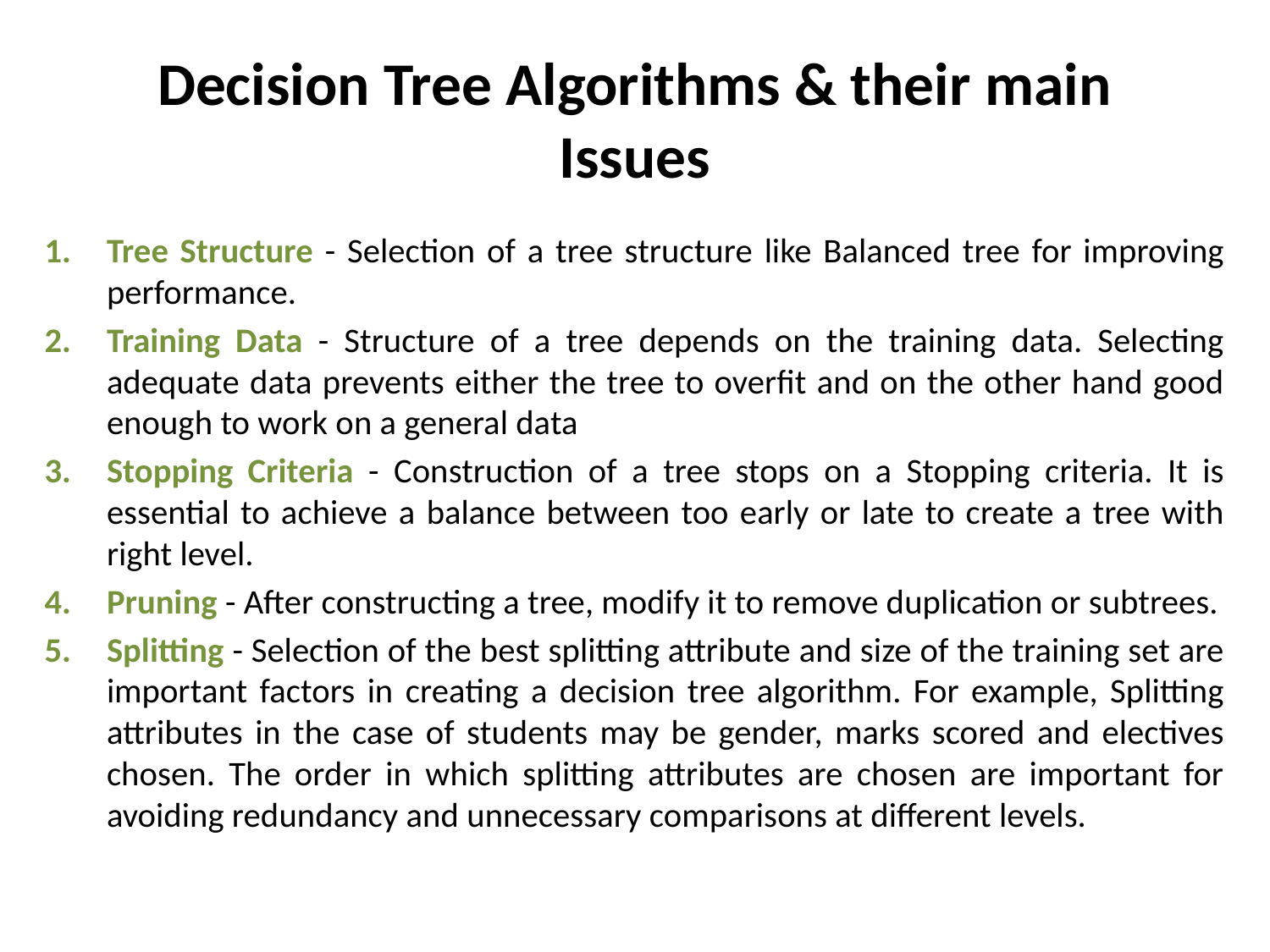

# Decision Tree Algorithms & their main Issues
Tree Structure - Selection of a tree structure like Balanced tree for improving performance.
Training Data - Structure of a tree depends on the training data. Selecting adequate data prevents either the tree to overfit and on the other hand good enough to work on a general data
Stopping Criteria - Construction of a tree stops on a Stopping criteria. It is essential to achieve a balance between too early or late to create a tree with right level.
Pruning - After constructing a tree, modify it to remove duplication or subtrees.
Splitting - Selection of the best splitting attribute and size of the training set are important factors in creating a decision tree algorithm. For example, Splitting attributes in the case of students may be gender, marks scored and electives chosen. The order in which splitting attributes are chosen are important for avoiding redundancy and unnecessary comparisons at different levels.